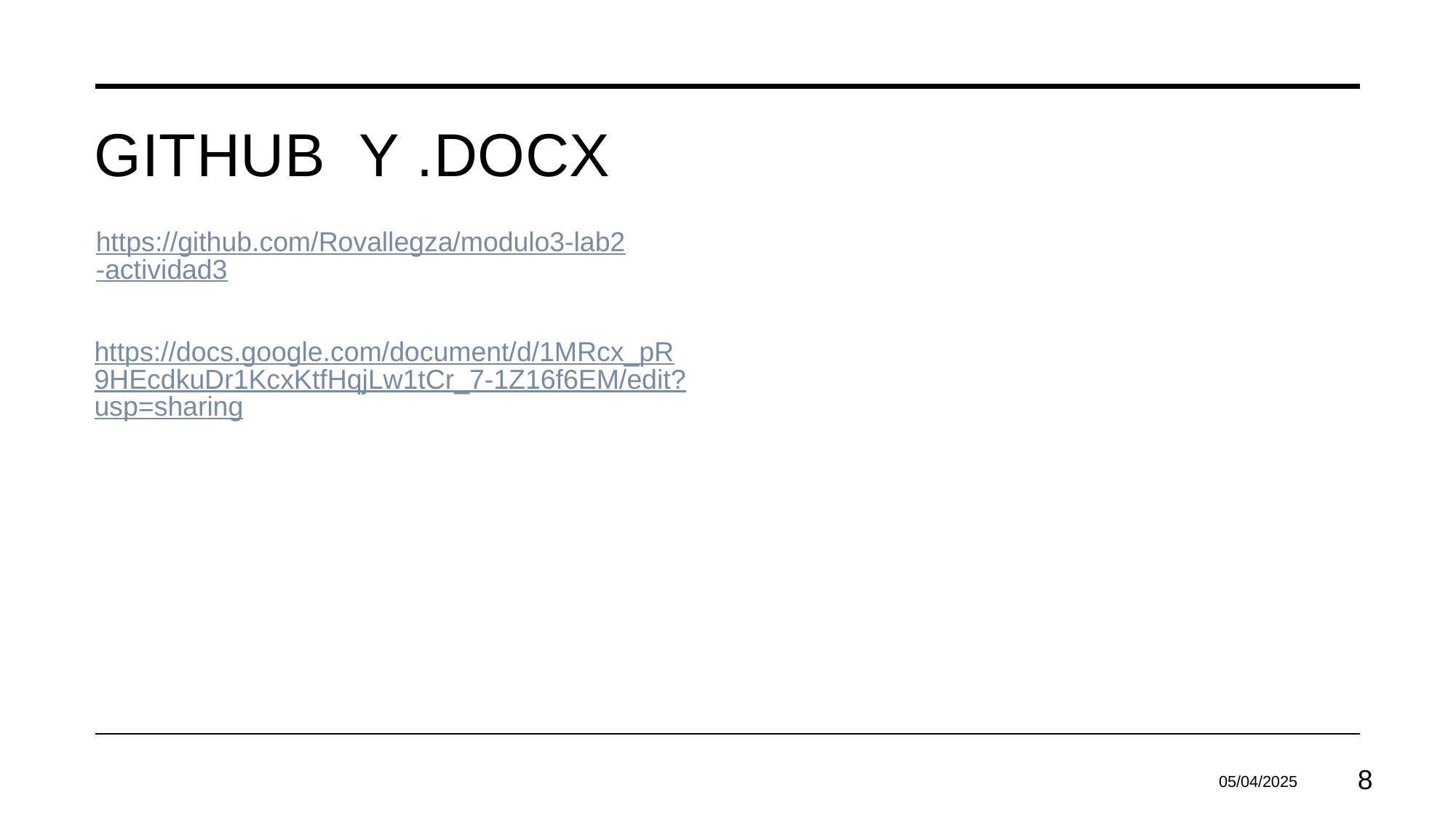

# GITHUB  Y .DOCX
https://github.com/Rovallegza/modulo3-lab2-actividad3

https://docs.google.com/document/d/1MRcx_pR9HEcdkuDr1KcxKtfHqjLw1tCr_7-1Z16f6EM/edit?usp=sharing

05/04/2025
8